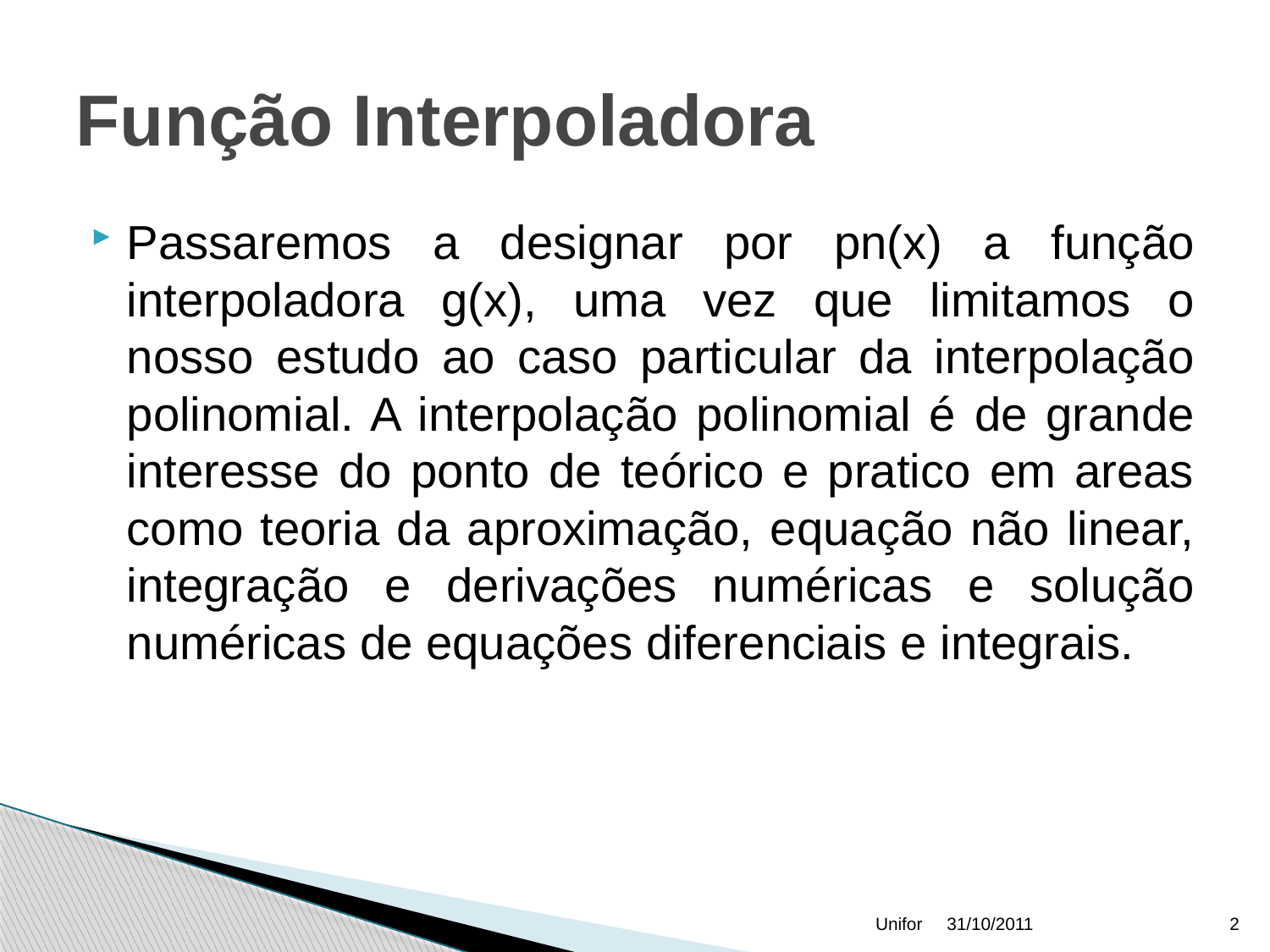

# Função Interpoladora
Passaremos a designar por pn(x) a função interpoladora g(x), uma vez que limitamos o nosso estudo ao caso particular da interpolação polinomial. A interpolação polinomial é de grande interesse do ponto de teórico e pratico em areas como teoria da aproximação, equação não linear, integração e derivações numéricas e solução numéricas de equações diferenciais e integrais.
Unifor
31/10/2011
2